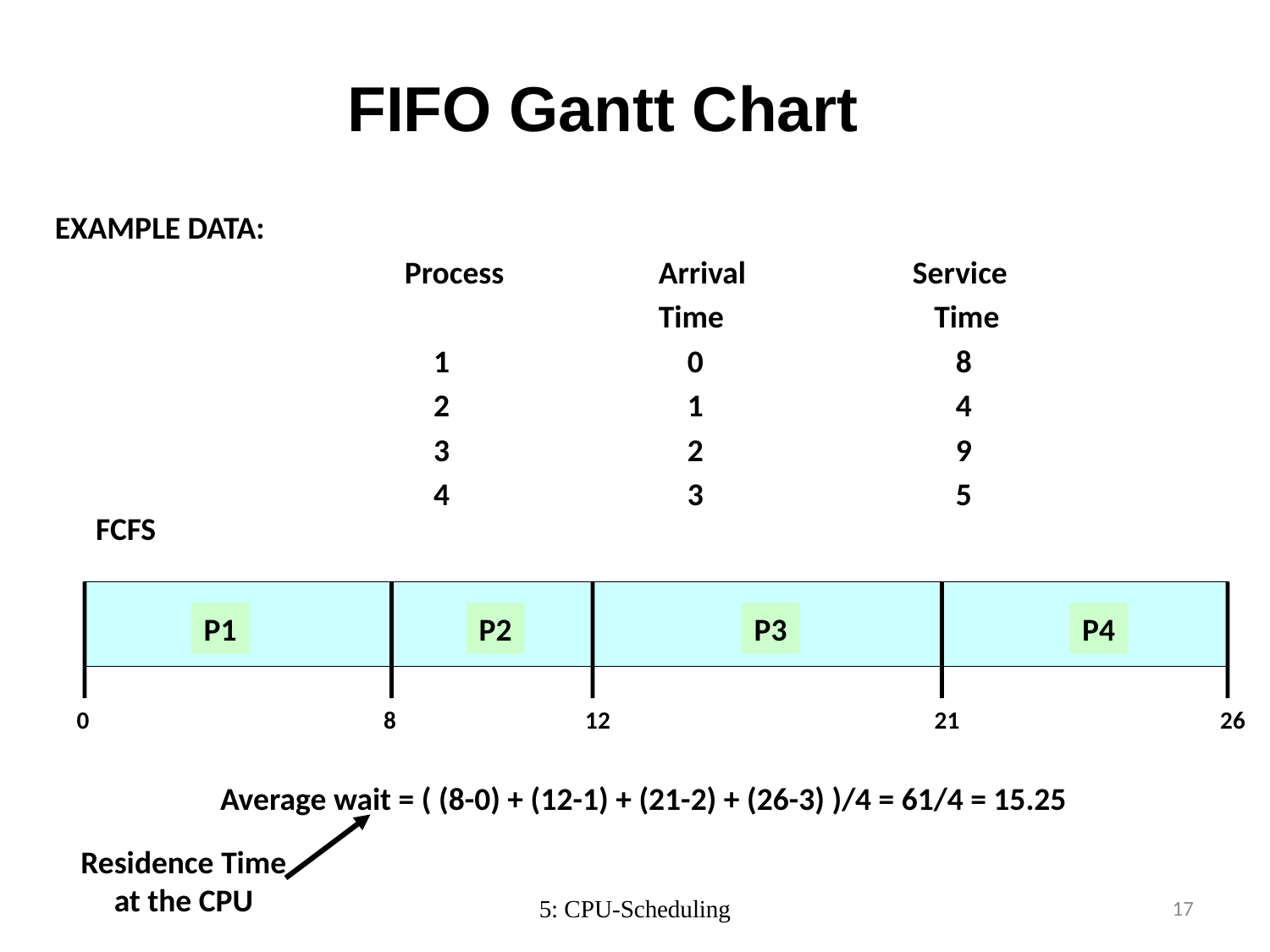

# FIFO Gantt Chart
EXAMPLE DATA:
 		Process  		Arrival 		Service
  			             	Time 		   Time
	 	    1 		    0 		      8
		    2 		    1 		      4
	 	    3 		    2 		      9
	 	    4 		    3 		      5
FCFS

P1
P2
P3
P4
0
8
12
21
26
Average wait = ( (8-0) + (12-1) + (21-2) + (26-3) )/4 = 61/4 = 15.25

Residence Time
at the CPU
5: CPU-Scheduling
17